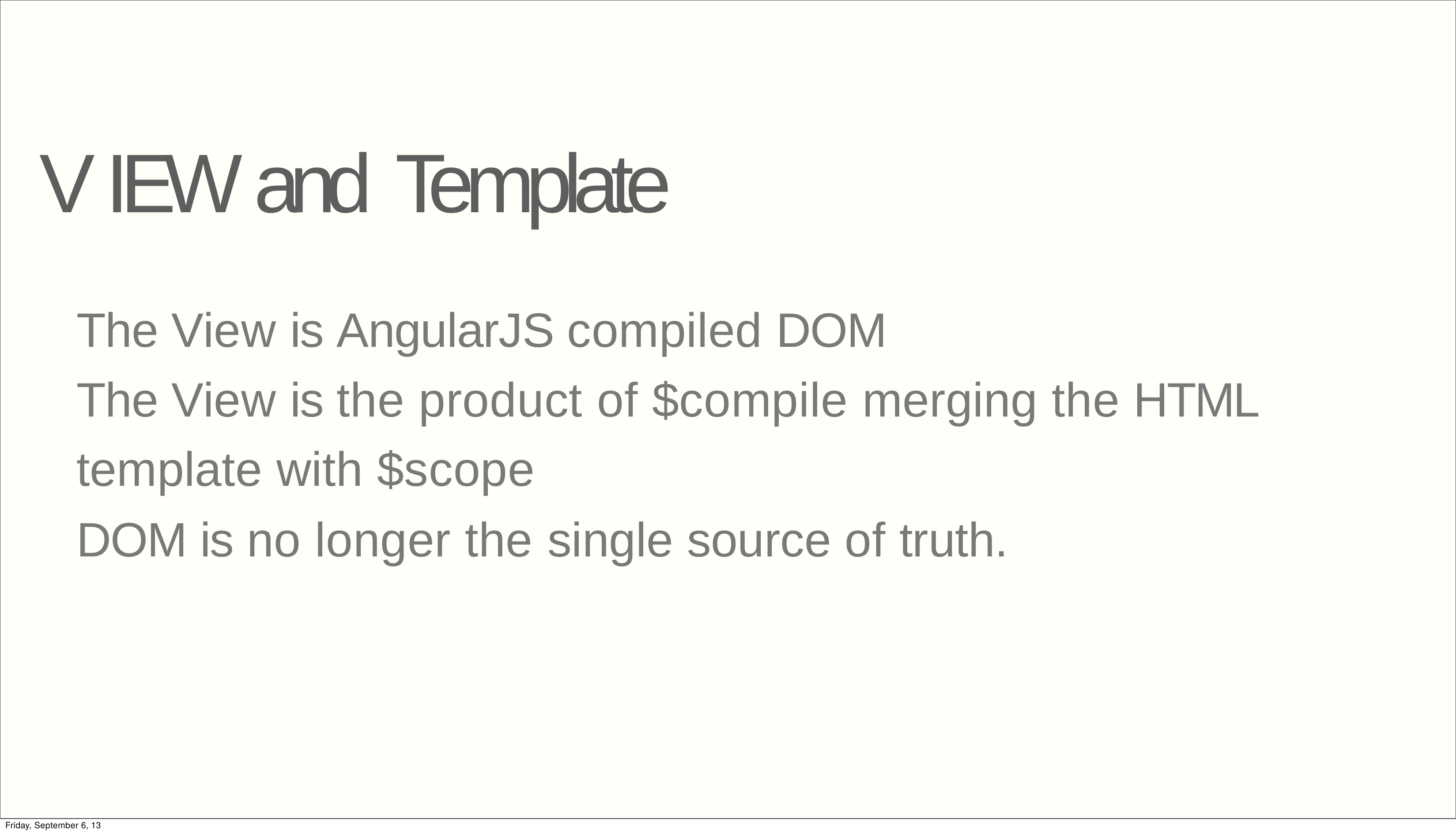

# V   I   E  W   and Template
The View is AngularJS compiled DOM
The View is the product of $compile merging the HTML  template with $scope
DOM is no longer the single source of truth.
Friday, September 6, 13